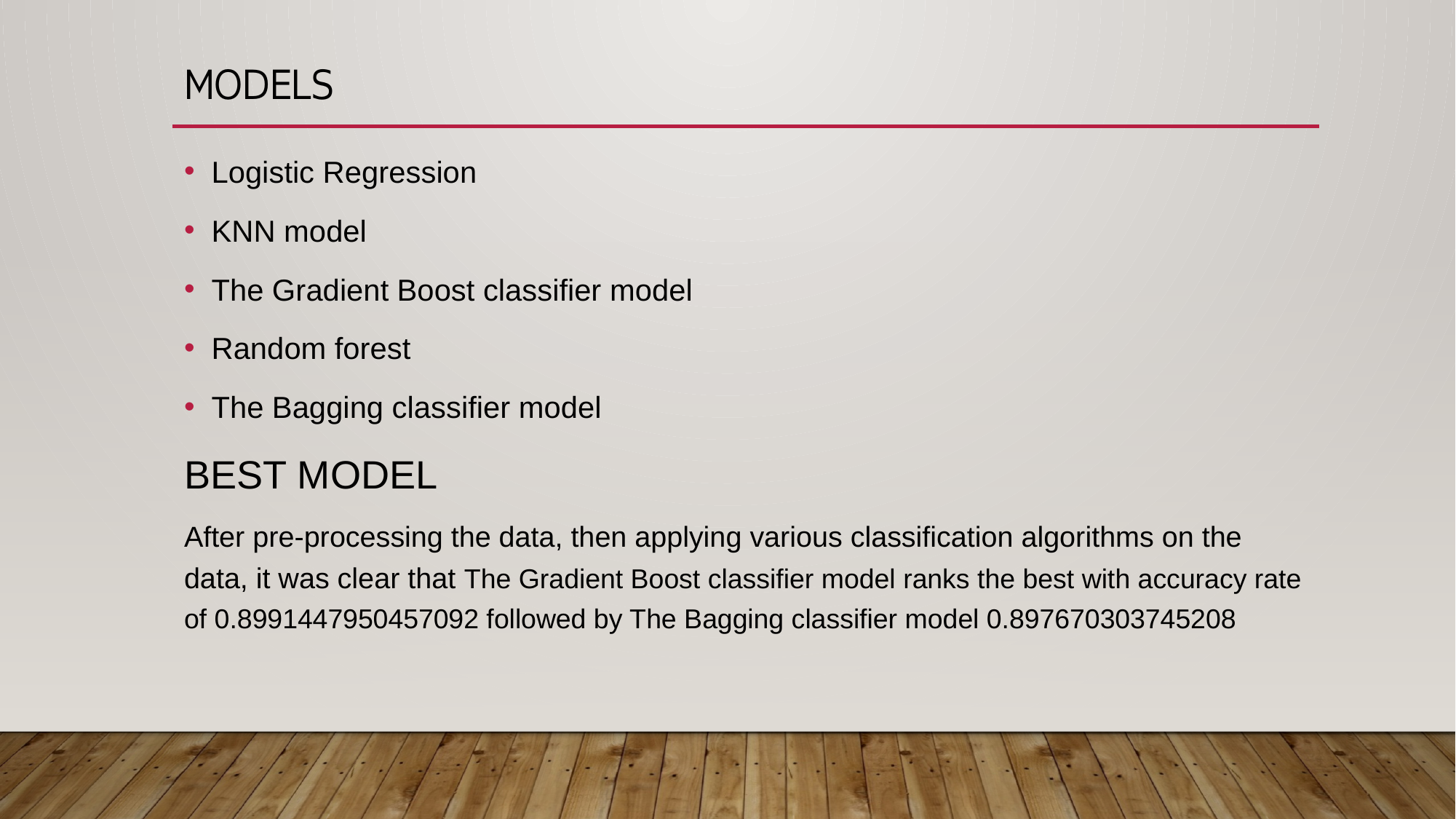

# Models
Logistic Regression
KNN model
The Gradient Boost classifier model
Random forest
The Bagging classifier model
BEST MODEL
After pre-processing the data, then applying various classification algorithms on the data, it was clear that The Gradient Boost classifier model ranks the best with accuracy rate of 0.8991447950457092 followed by The Bagging classifier model 0.897670303745208